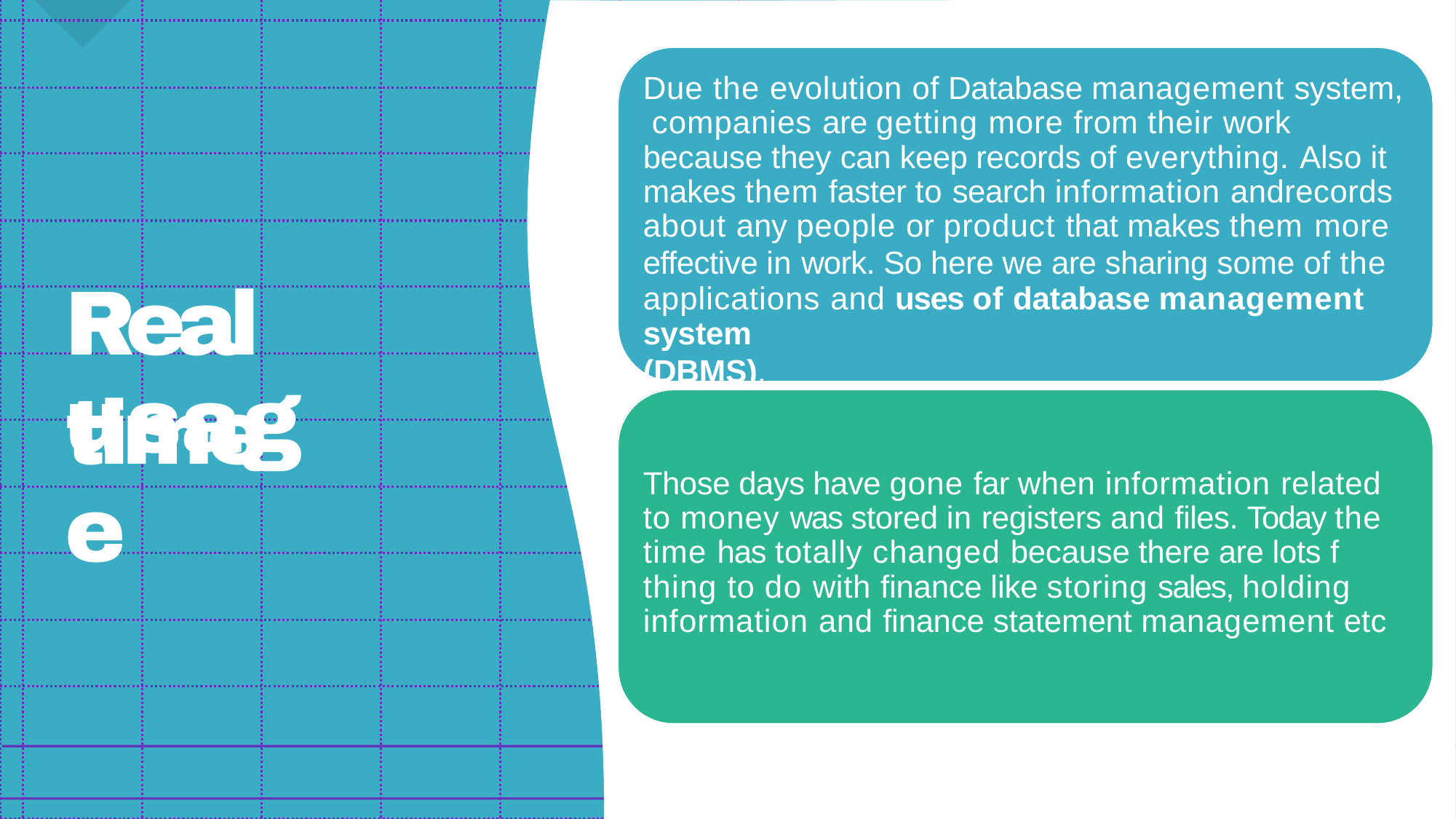

Due the evolution of Database management system,  companies are getting more from their work  because they can keep records of everything. Also it  makes them faster to search information andrecords  about any people or product that makes them more
effective in work. So here we are sharing some of the  applications and uses of database management
Real time
system (DBMS).
usage

Those days have gone far when information related  to money was stored in registers and files. Today the  time has totally changed because there are lots f  thing to do with finance like storing sales, holding  information and finance statement management etc